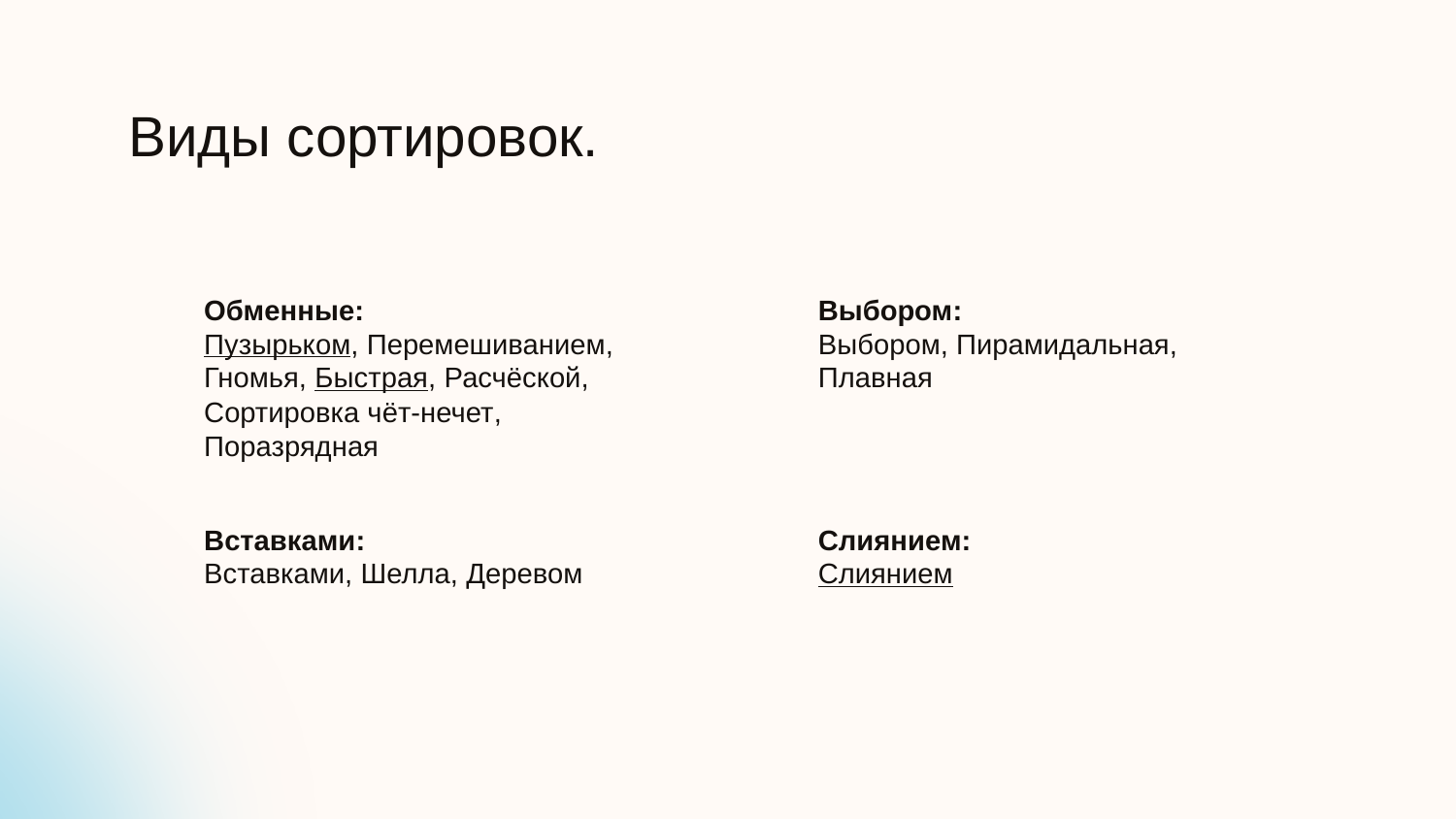

# Виды сортировок.
Обменные:
Пузырьком, Перемешиванием, Гномья, Быстрая, Расчёской, Сортировка чёт-нечет, Поразрядная
Выбором:
Выбором, Пирамидальная, Плавная
Вставками:
Вставками, Шелла, Деревом
Слиянием:
Слиянием